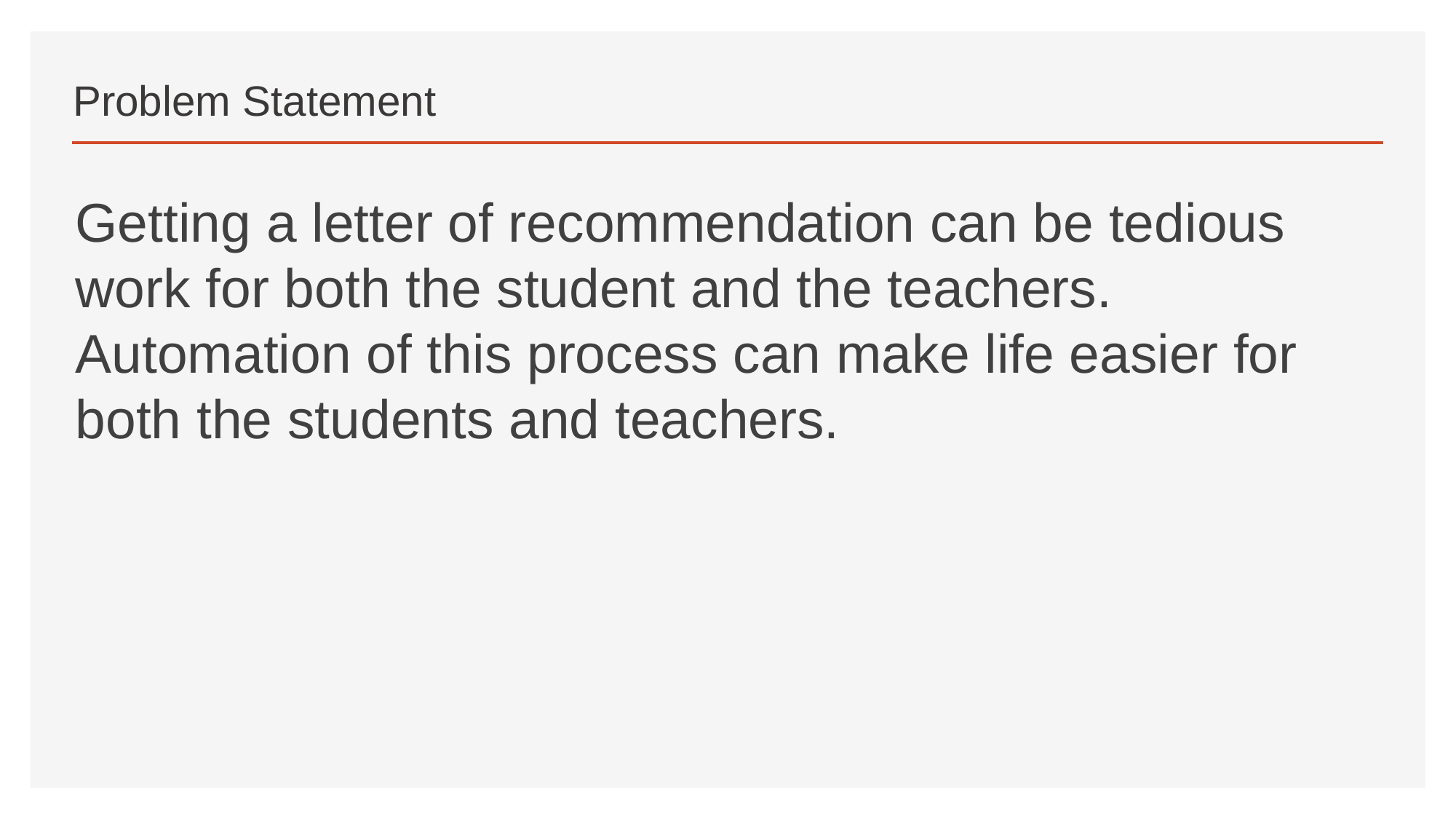

# Problem Statement
Getting a letter of recommendation can be tedious work for both the student and the teachers. Automation of this process can make life easier for both the students and teachers.